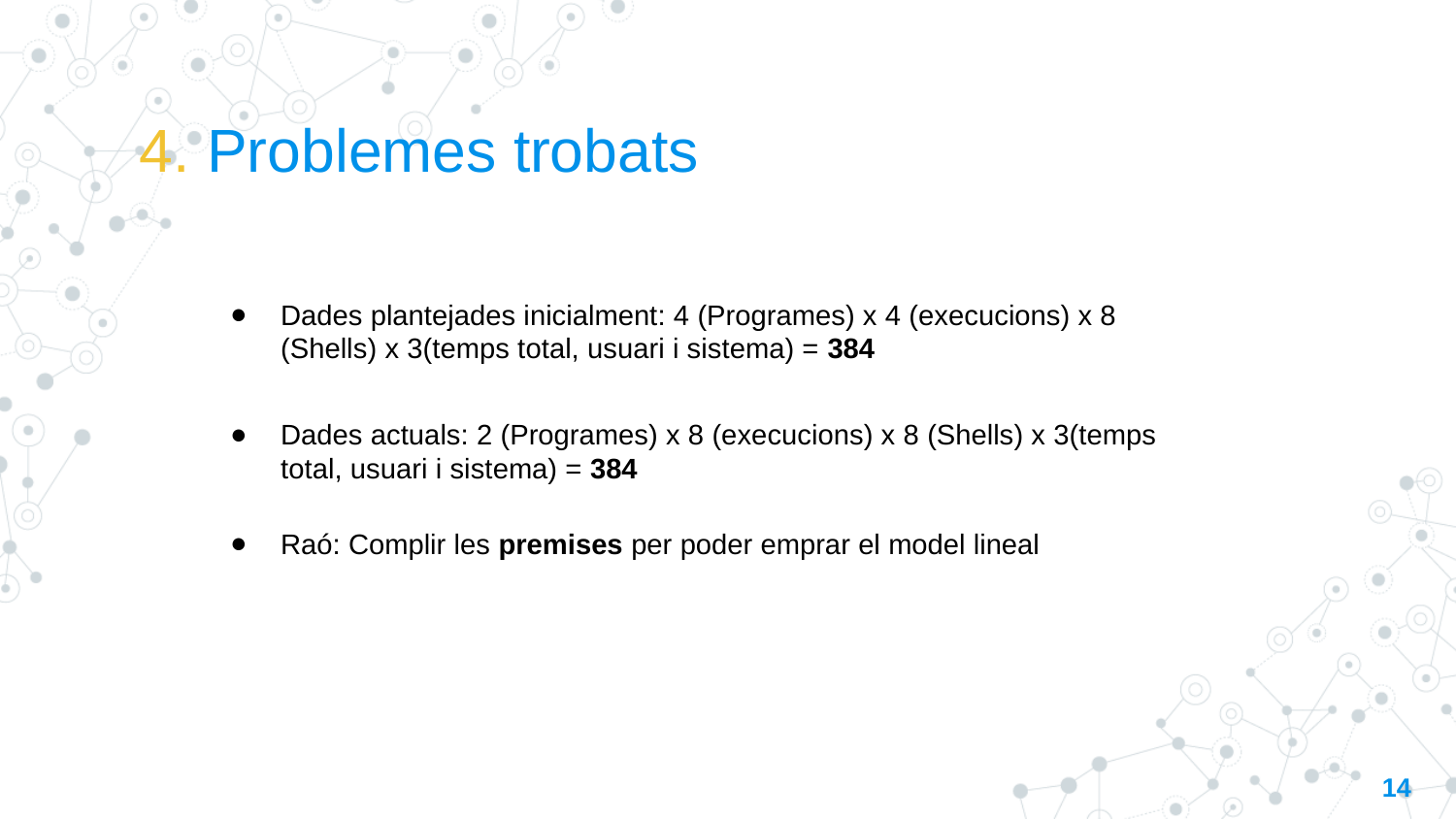

# 4. Problemes trobats
Dades plantejades inicialment: 4 (Programes) x 4 (execucions) x 8 (Shells) x 3(temps total, usuari i sistema) = 384
Dades actuals: 2 (Programes) x 8 (execucions) x 8 (Shells) x 3(temps total, usuari i sistema) = 384
Raó: Complir les premises per poder emprar el model lineal
14